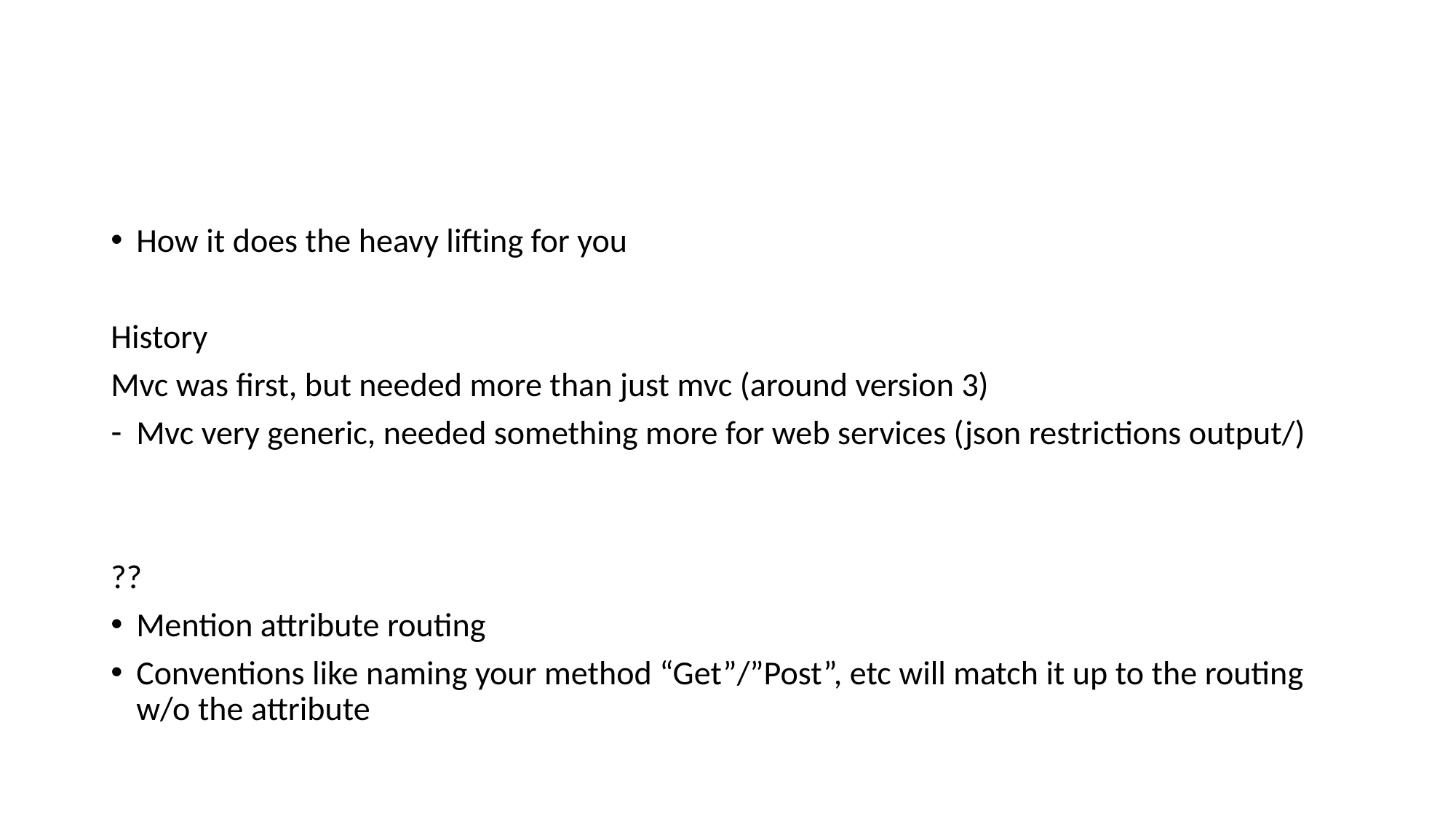

#
How it does the heavy lifting for you

History
Mvc was first, but needed more than just mvc (around version 3)
Mvc very generic, needed something more for web services (json restrictions output/)

??
Mention attribute routing
Conventions like naming your method “Get”/”Post”, etc will match it up to the routing w/o the attribute